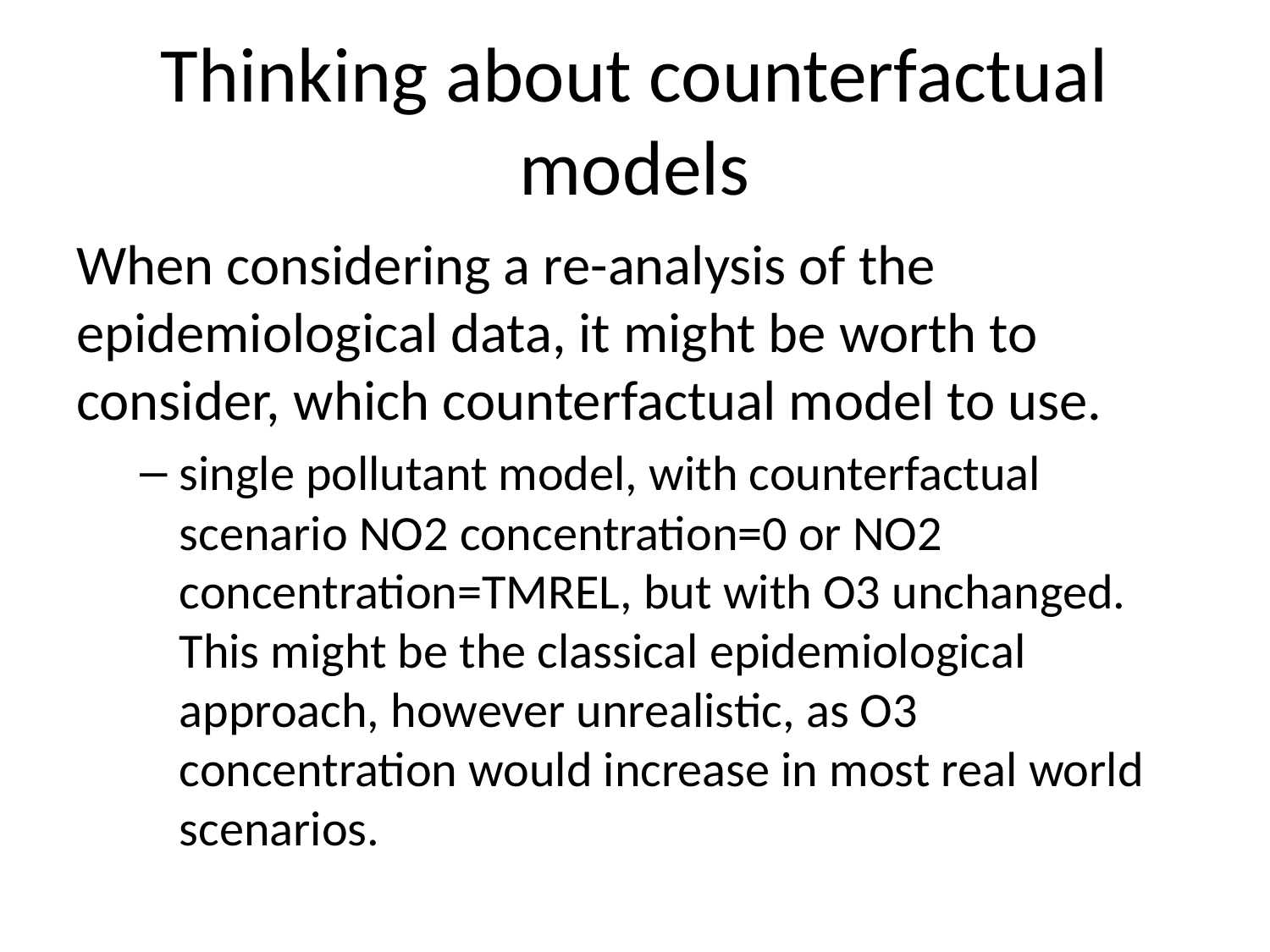

# Thinking about counterfactual models
When considering a re-analysis of the epidemiological data, it might be worth to consider, which counterfactual model to use.
single pollutant model, with counterfactual scenario NO2 concentration=0 or NO2 concentration=TMREL, but with O3 unchanged. This might be the classical epidemiological approach, however unrealistic, as O3 concentration would increase in most real world scenarios.